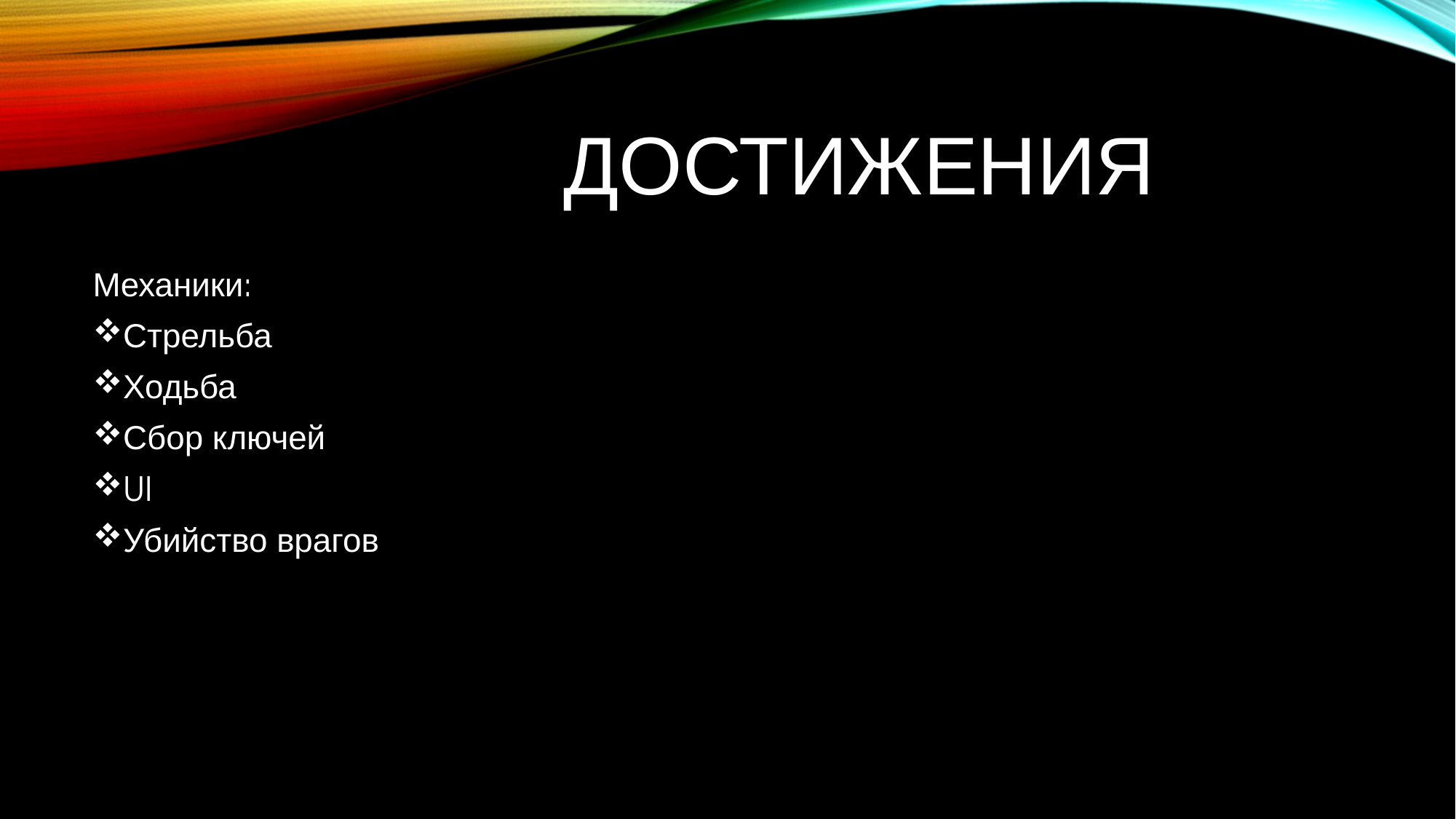

# Достижения
Механики:
Стрельба
Ходьба
Сбор ключей
UI
Убийство врагов